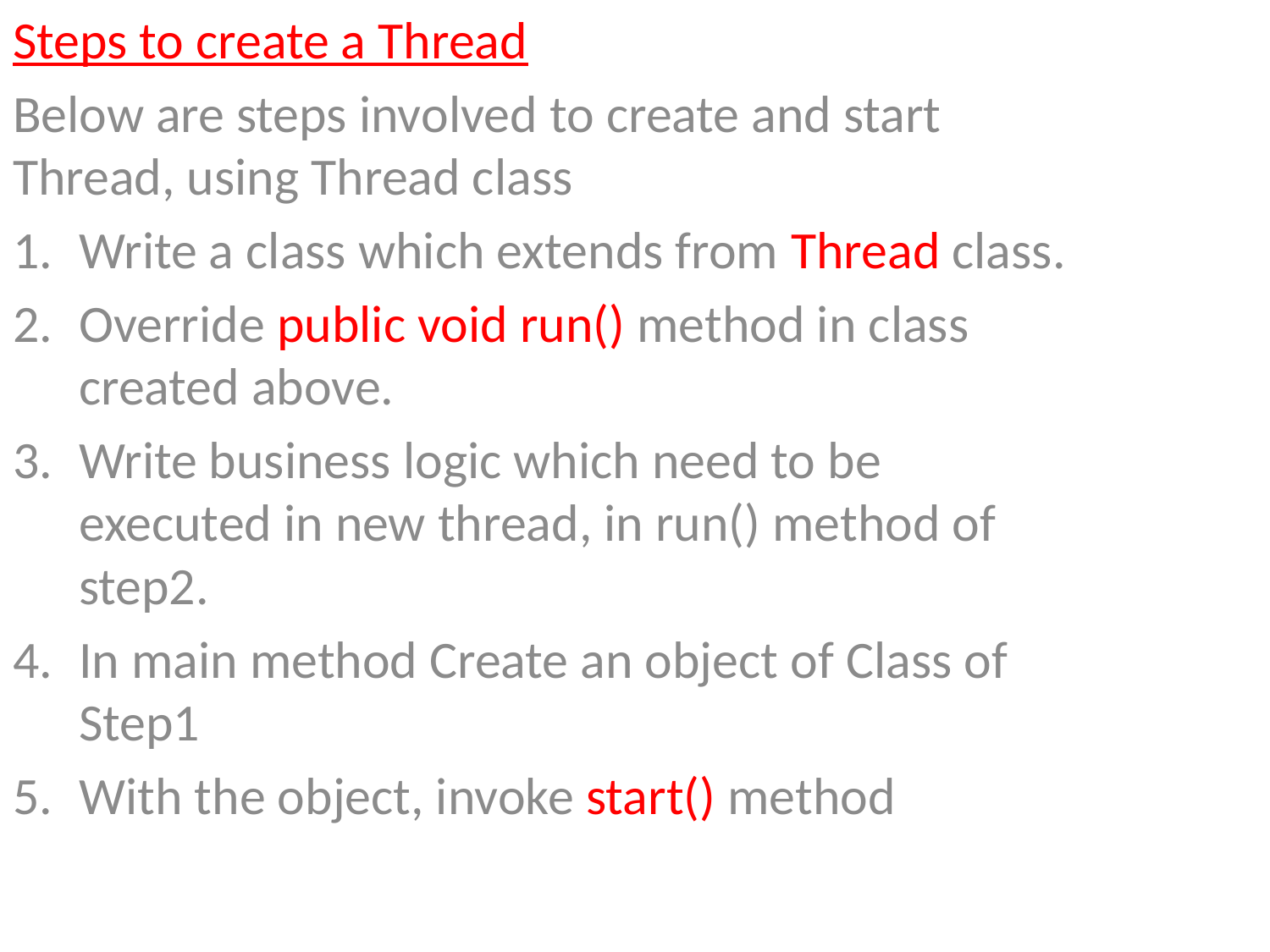

Steps to create a Thread
Below are steps involved to create and start Thread, using Thread class
Write a class which extends from Thread class.
Override public void run() method in class created above.
Write business logic which need to be executed in new thread, in run() method of step2.
In main method Create an object of Class of Step1
With the object, invoke start() method